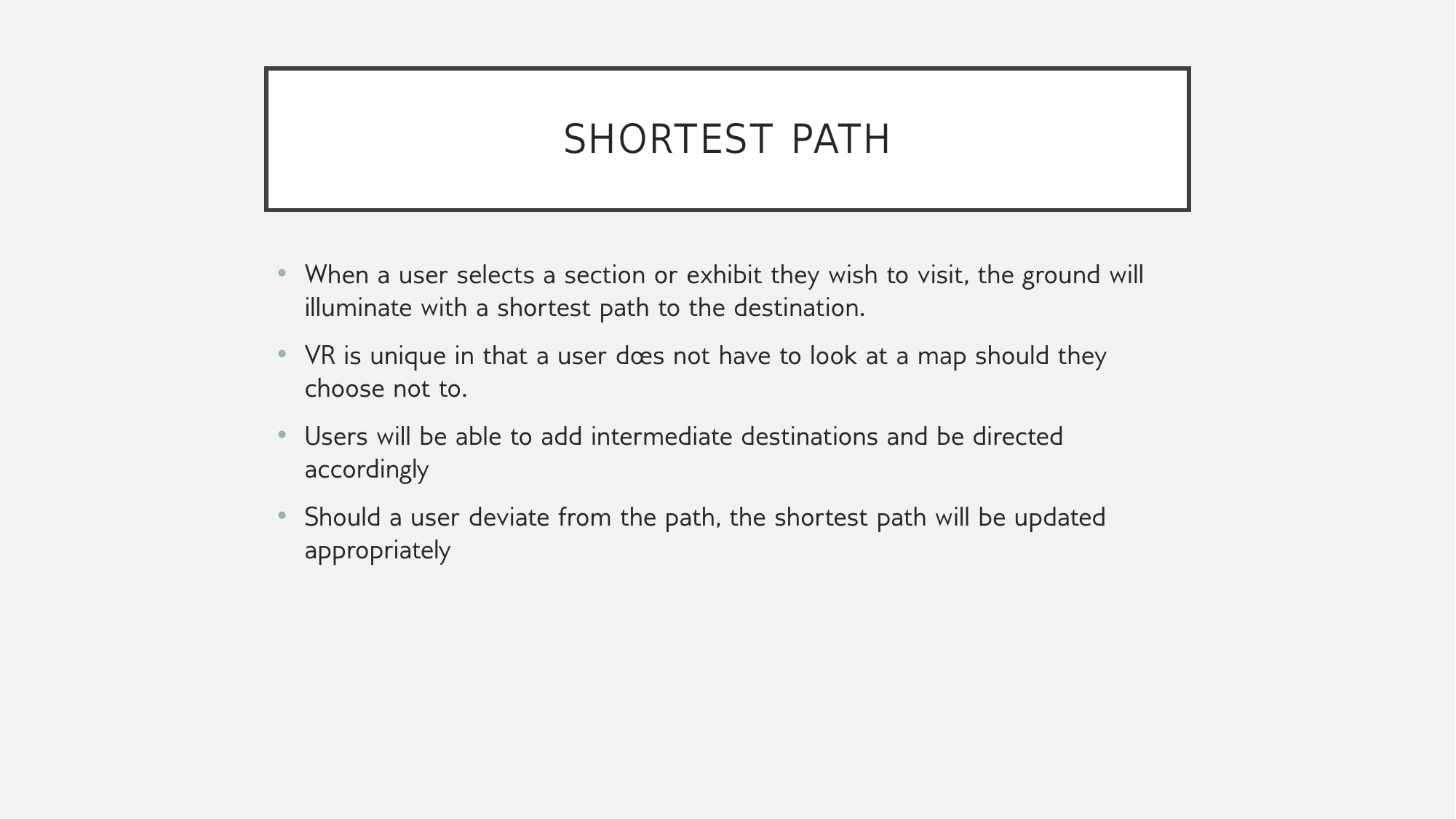

# Shortest Path
When a user selects a section or exhibit they wish to visit, the ground will illuminate with a shortest path to the destination.
VR is unique in that a user does not have to look at a map should they choose not to.
Users will be able to add intermediate destinations and be directed accordingly
Should a user deviate from the path, the shortest path will be updated appropriately